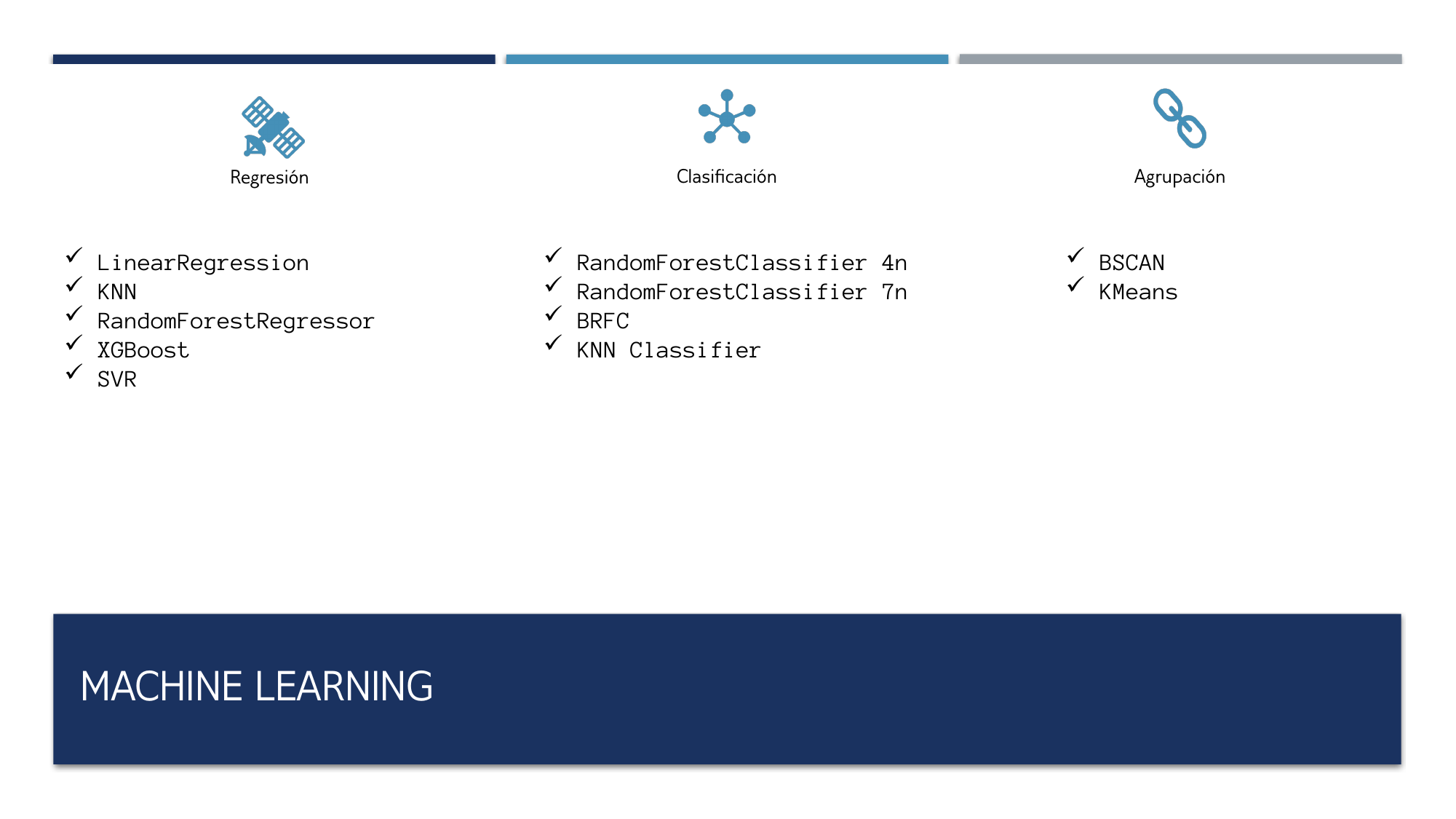

Clasificación
Regresión
Agrupación
LinearRegression
KNN
RandomForestRegressor
XGBoost
SVR
RandomForestClassifier 4n
RandomForestClassifier 7n
BRFC
KNN Classifier
BSCAN
KMeans

# MACHINE LEARNING